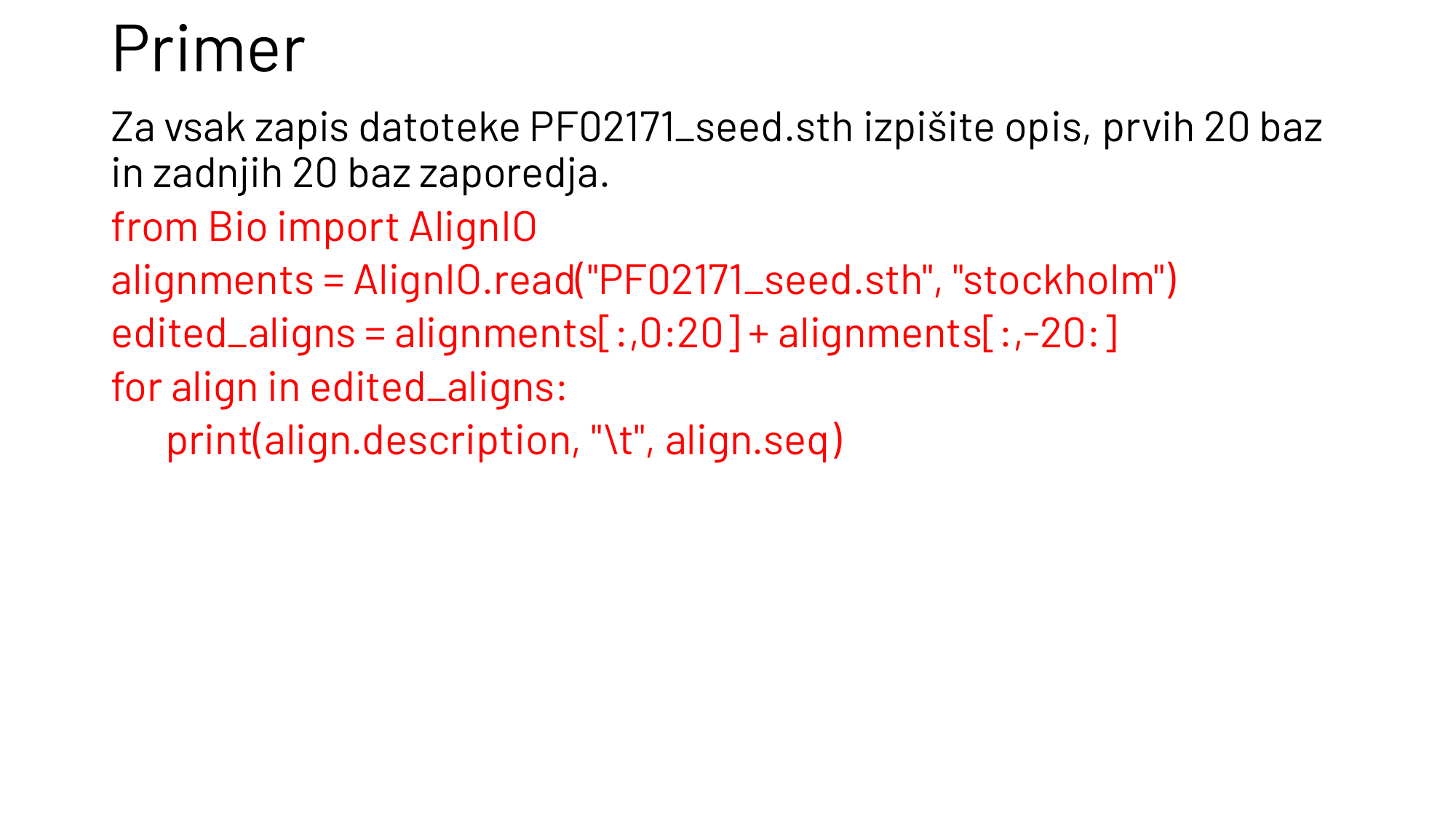

# Primer
Za vsak zapis datoteke PF02171_seed.sth izpišite opis, prvih 20 baz in zadnjih 20 baz zaporedja.
from Bio import AlignIO
alignments = AlignIO.read("PF02171_seed.sth", "stockholm")
edited_aligns = alignments[:,0:20] + alignments[:,-20:]
for align in edited_aligns:
	print(align.description, "\t", align.seq)